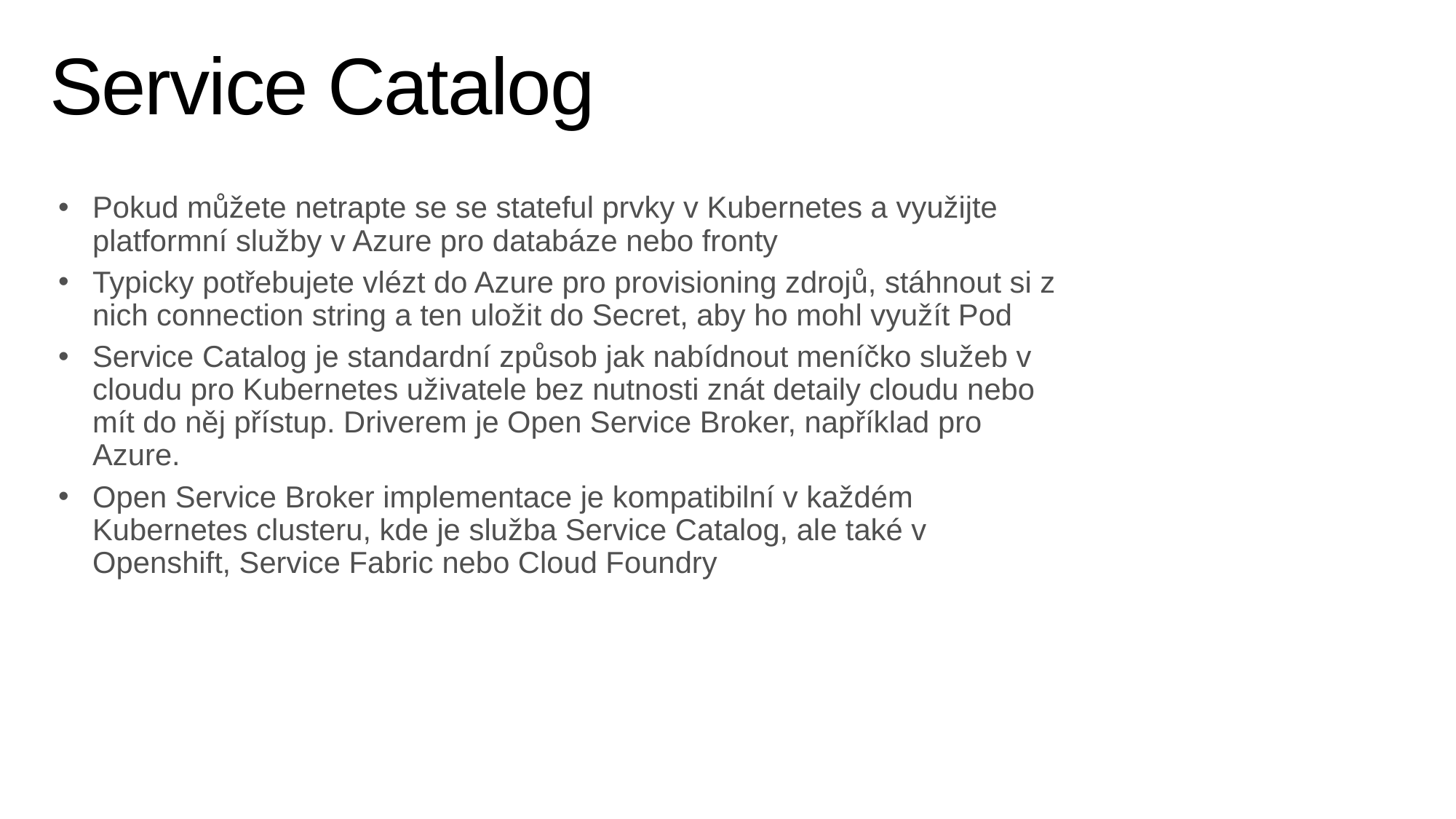

# Service Catalog
Pokud můžete netrapte se se stateful prvky v Kubernetes a využijte platformní služby v Azure pro databáze nebo fronty
Typicky potřebujete vlézt do Azure pro provisioning zdrojů, stáhnout si z nich connection string a ten uložit do Secret, aby ho mohl využít Pod
Service Catalog je standardní způsob jak nabídnout meníčko služeb v cloudu pro Kubernetes uživatele bez nutnosti znát detaily cloudu nebo mít do něj přístup. Driverem je Open Service Broker, například pro Azure.
Open Service Broker implementace je kompatibilní v každém Kubernetes clusteru, kde je služba Service Catalog, ale také v Openshift, Service Fabric nebo Cloud Foundry